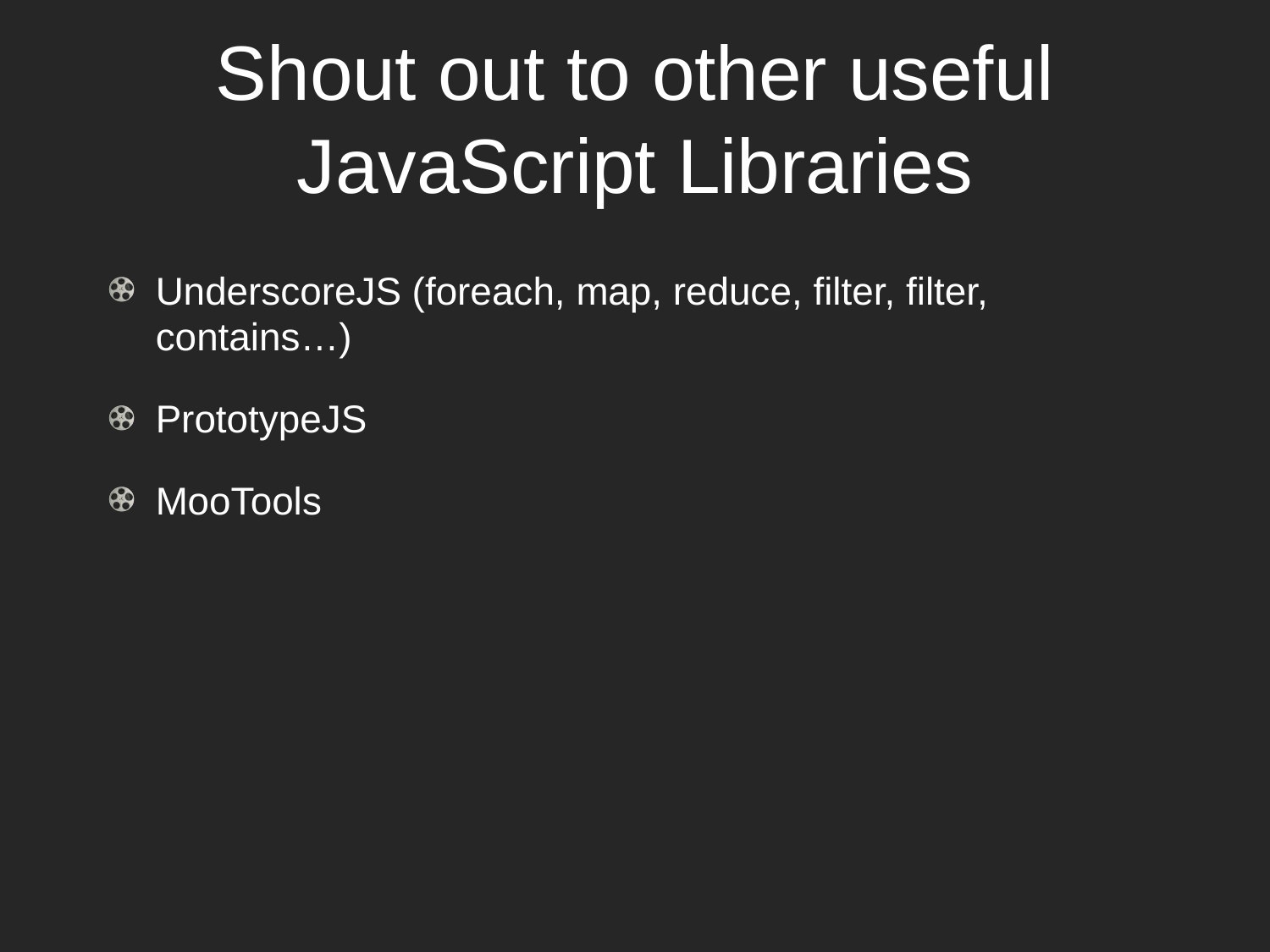

# Shout out to other useful JavaScript Libraries
UnderscoreJS (foreach, map, reduce, filter, filter, contains…)
PrototypeJS
MooTools